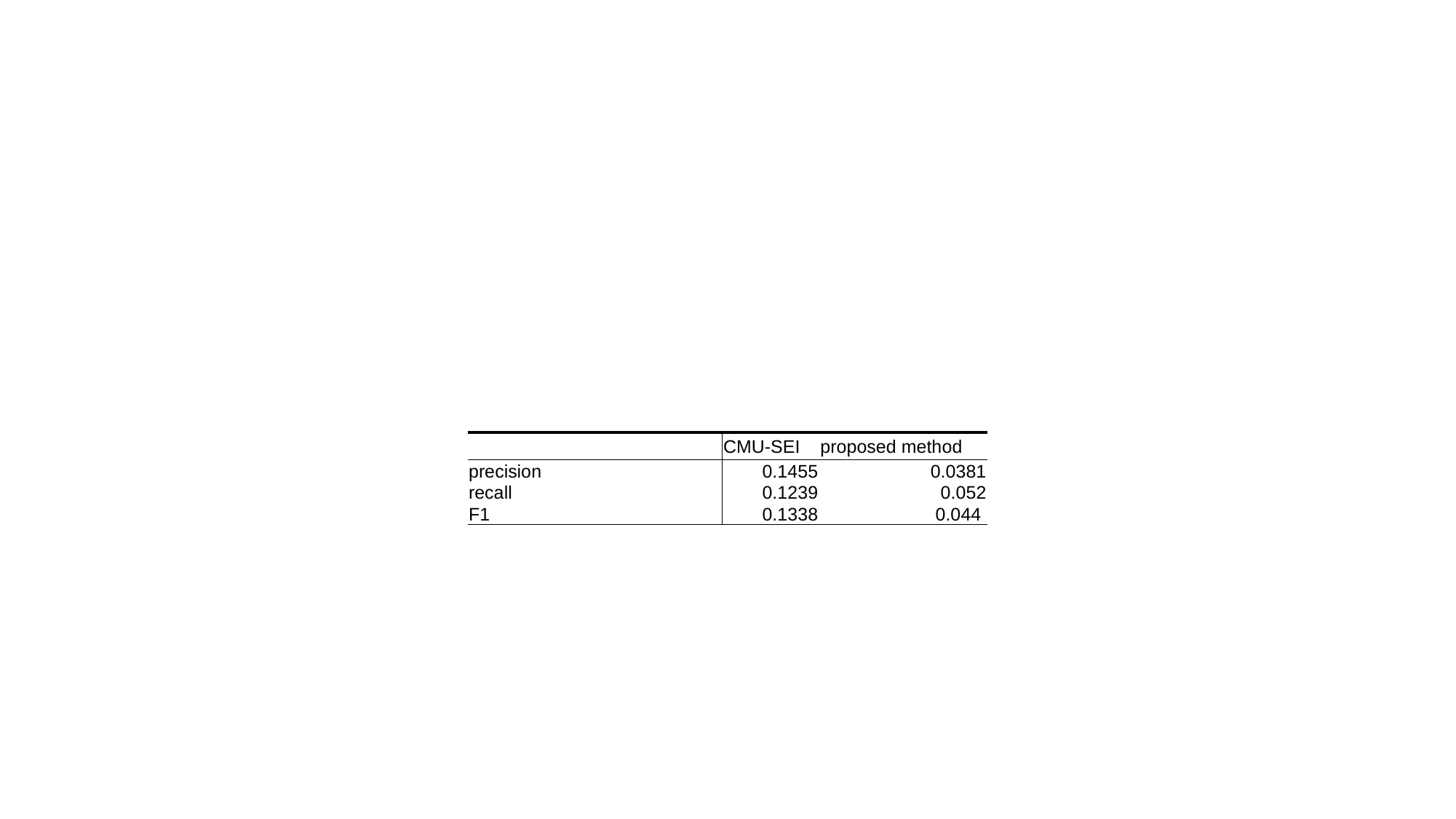

|  | CMU-SEI | proposed method |
| --- | --- | --- |
| precision | 0.1455 | 0.0381 |
| recall | 0.1239 | 0.052 |
| F1 | 0.1338 | 0.044 |